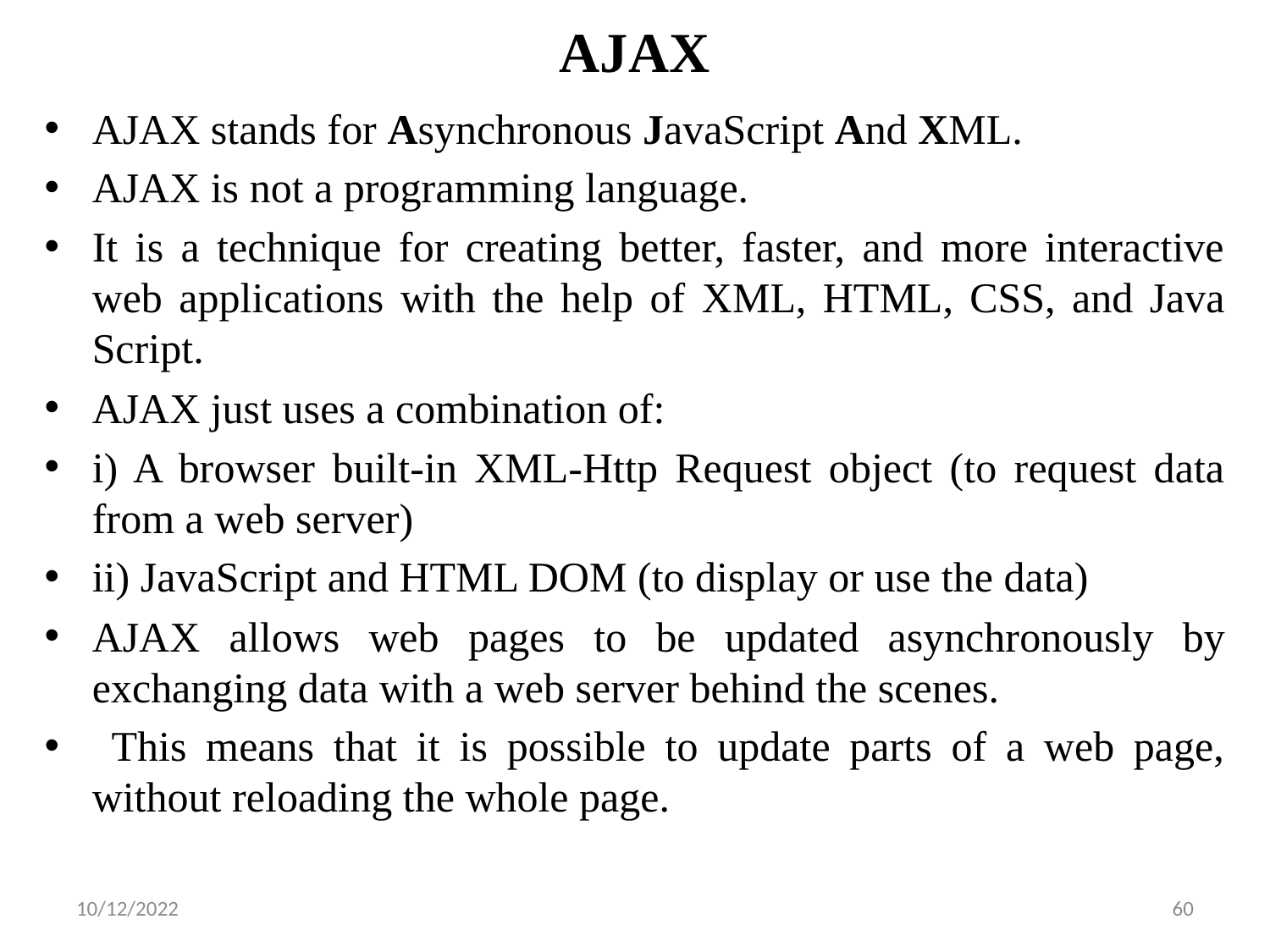

# AJAX
AJAX stands for Asynchronous JavaScript And XML.
AJAX is not a programming language.
It is a technique for creating better, faster, and more interactive web applications with the help of XML, HTML, CSS, and Java Script.
AJAX just uses a combination of:
i) A browser built-in XML-Http Request object (to request data from a web server)
ii) JavaScript and HTML DOM (to display or use the data)
AJAX allows web pages to be updated asynchronously by exchanging data with a web server behind the scenes.
 This means that it is possible to update parts of a web page, without reloading the whole page.
10/12/2022
60